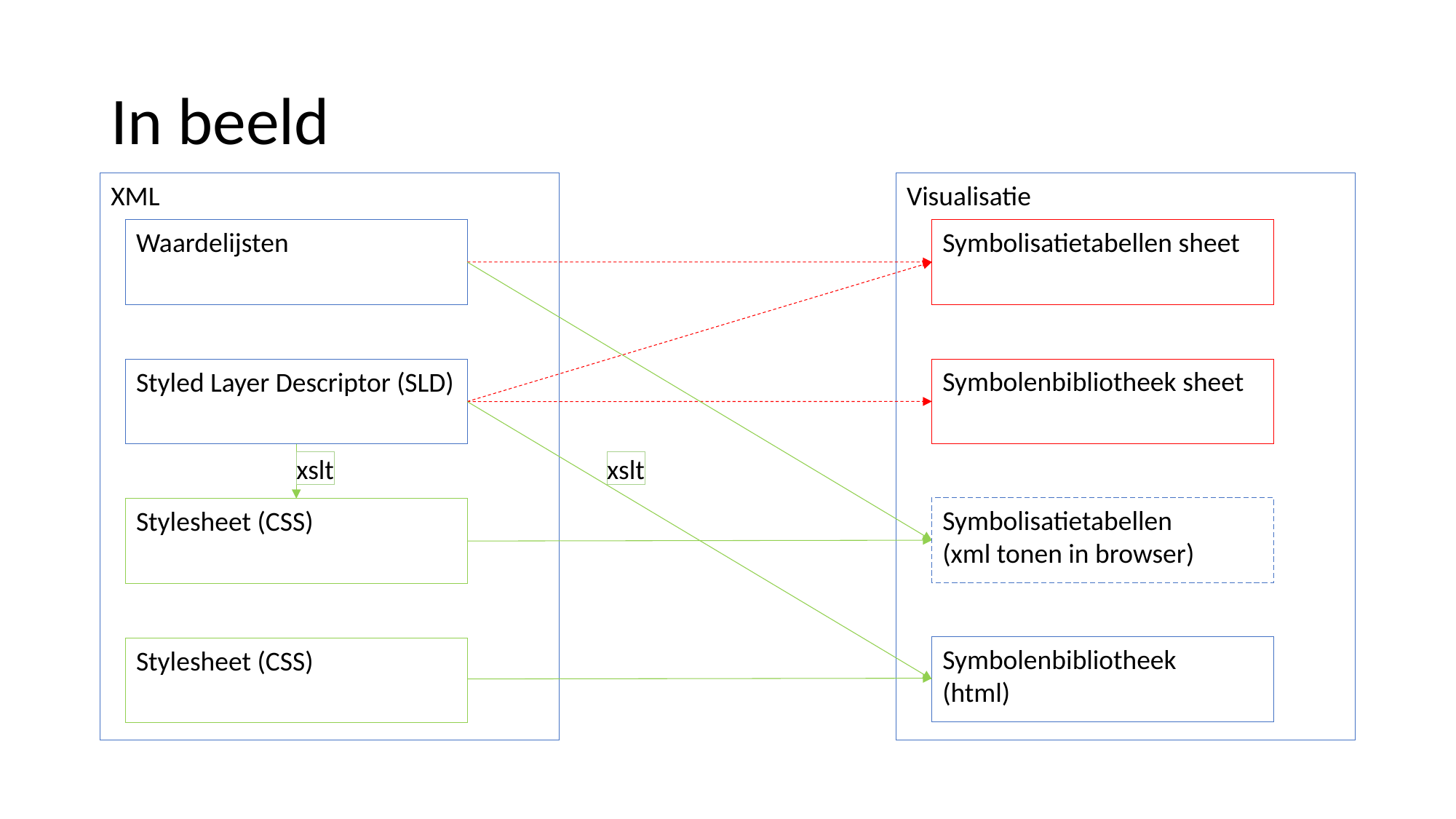

# In beeld
XML
Visualisatie
Symbolisatietabellen sheet
Waardelijsten
Symbolenbibliotheek sheet
Styled Layer Descriptor (SLD)
xslt
xslt
Symbolisatietabellen
(xml tonen in browser)
Stylesheet (CSS)
Symbolenbibliotheek
(html)
Stylesheet (CSS)